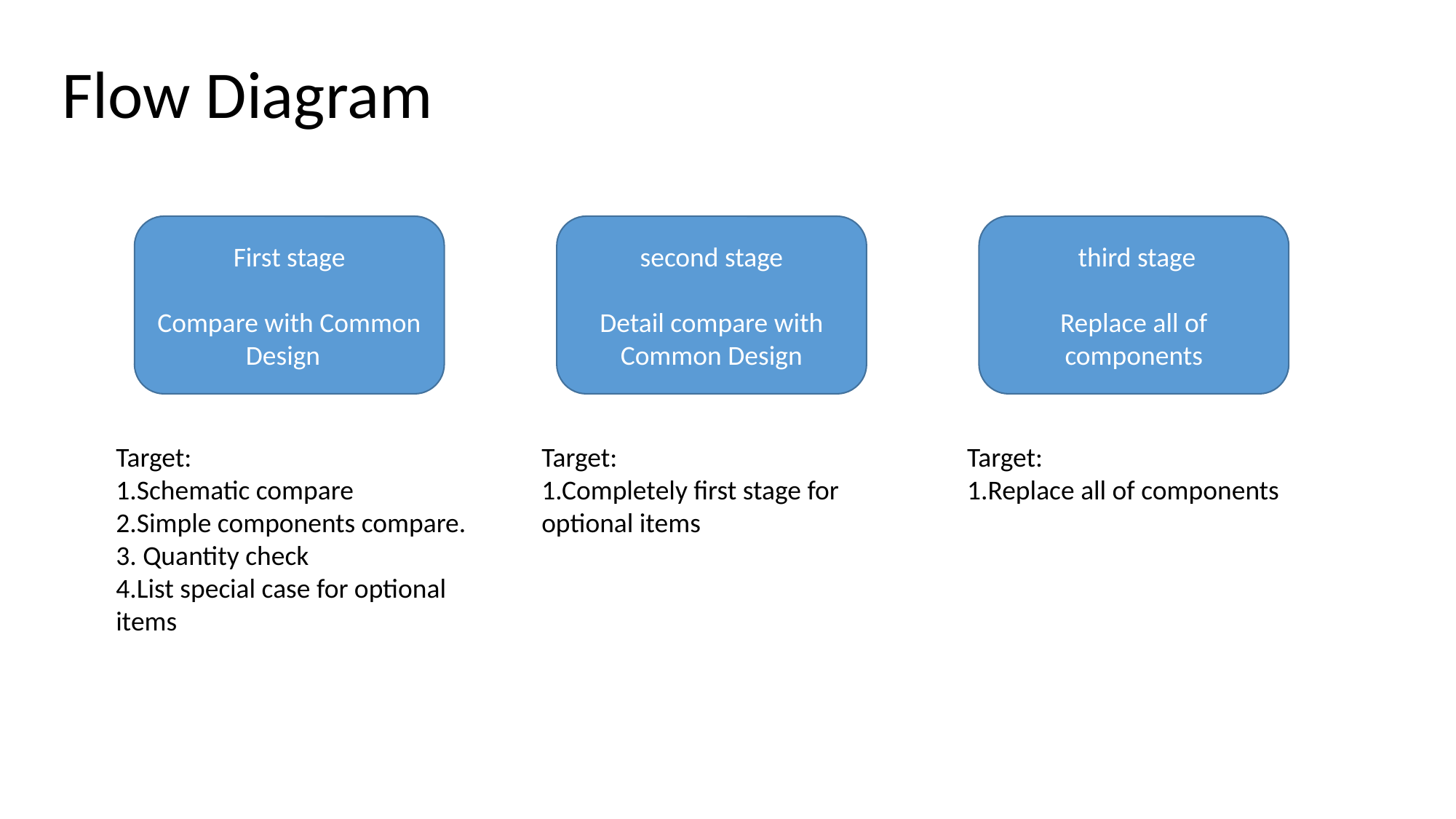

# Flow Diagram
First stage

Compare with Common Design
second stage

Detail compare with Common Design
 third stage

Replace all of components
Target:
1.Replace all of components
Target:
1.Schematic compare
2.Simple components compare.
3. Quantity check
4.List special case for optional items
Target:
1.Completely first stage for optional items